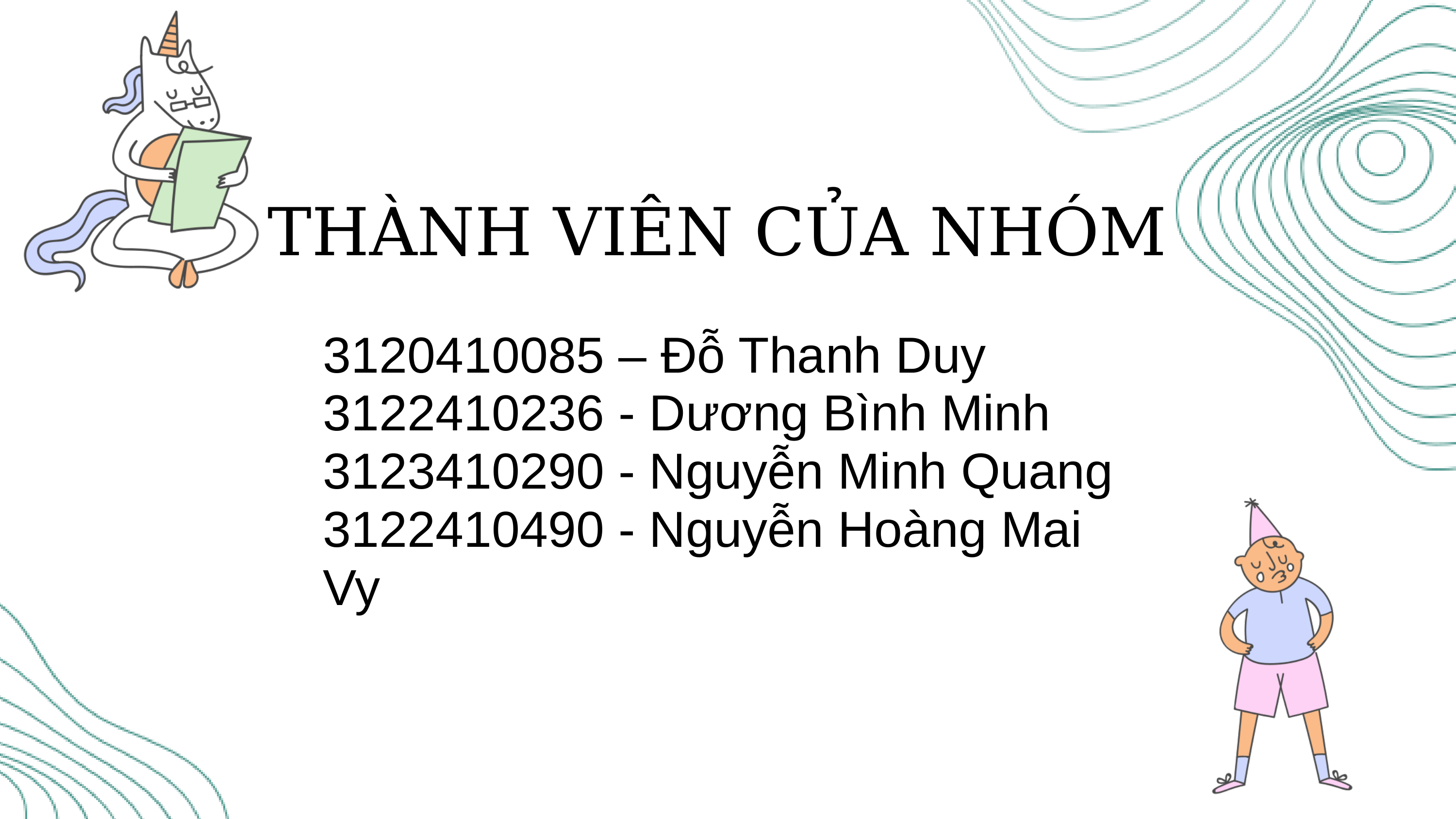

THÀNH VIÊN CỦA NHÓM

3120410085 – Đỗ Thanh Duy
3122410236 - Dương Bình Minh
3123410290 - Nguyễn Minh Quang
3122410490 - Nguyễn Hoàng Mai Vy